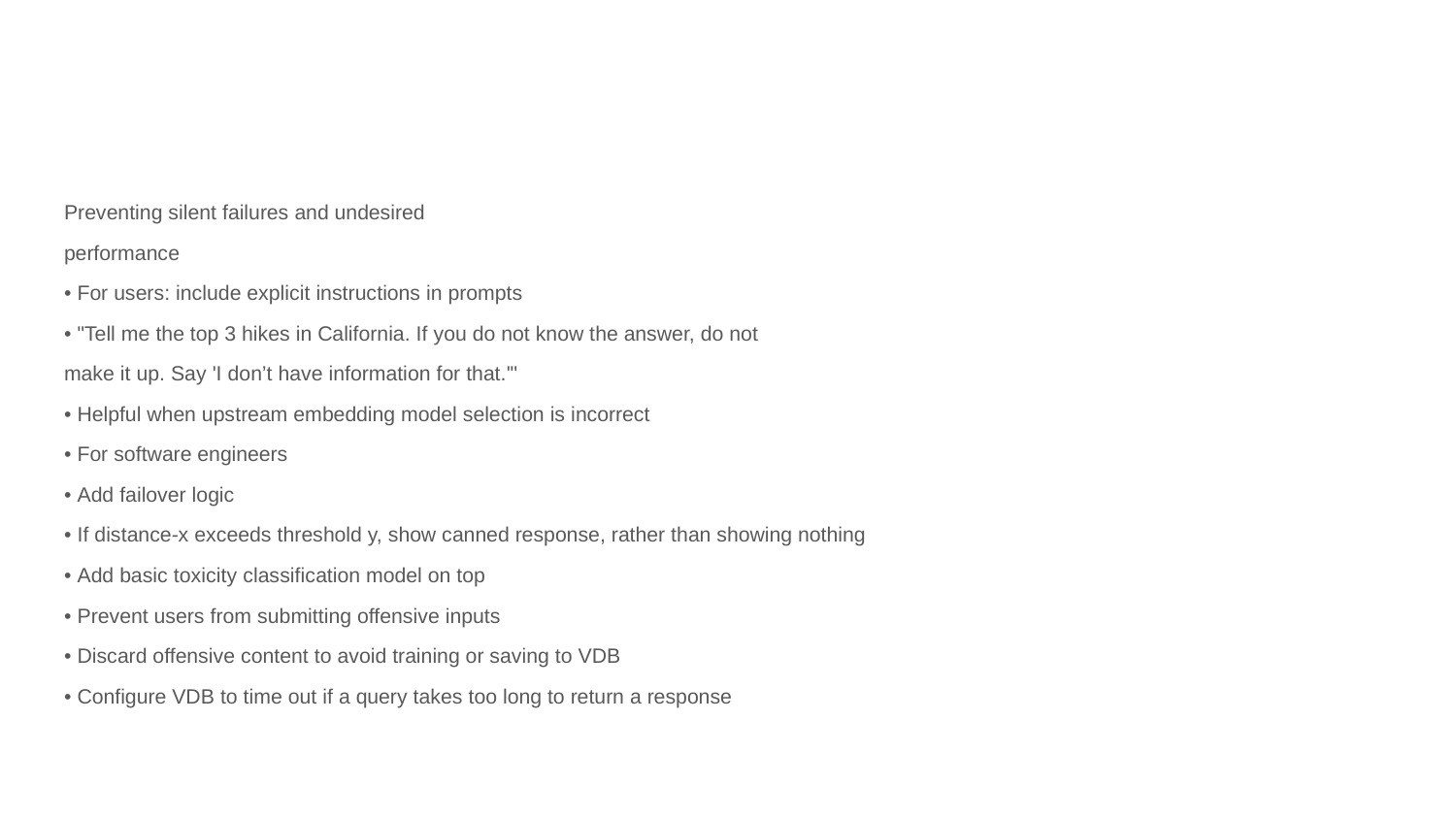

#
Preventing silent failures and undesired
performance
• For users: include explicit instructions in prompts
• "Tell me the top 3 hikes in California. If you do not know the answer, do not
make it up. Say 'I don’t have information for that.'"
• Helpful when upstream embedding model selection is incorrect
• For software engineers
• Add failover logic
• If distance-x exceeds threshold y, show canned response, rather than showing nothing
• Add basic toxicity classification model on top
• Prevent users from submitting offensive inputs
• Discard offensive content to avoid training or saving to VDB
• Configure VDB to time out if a query takes too long to return a response